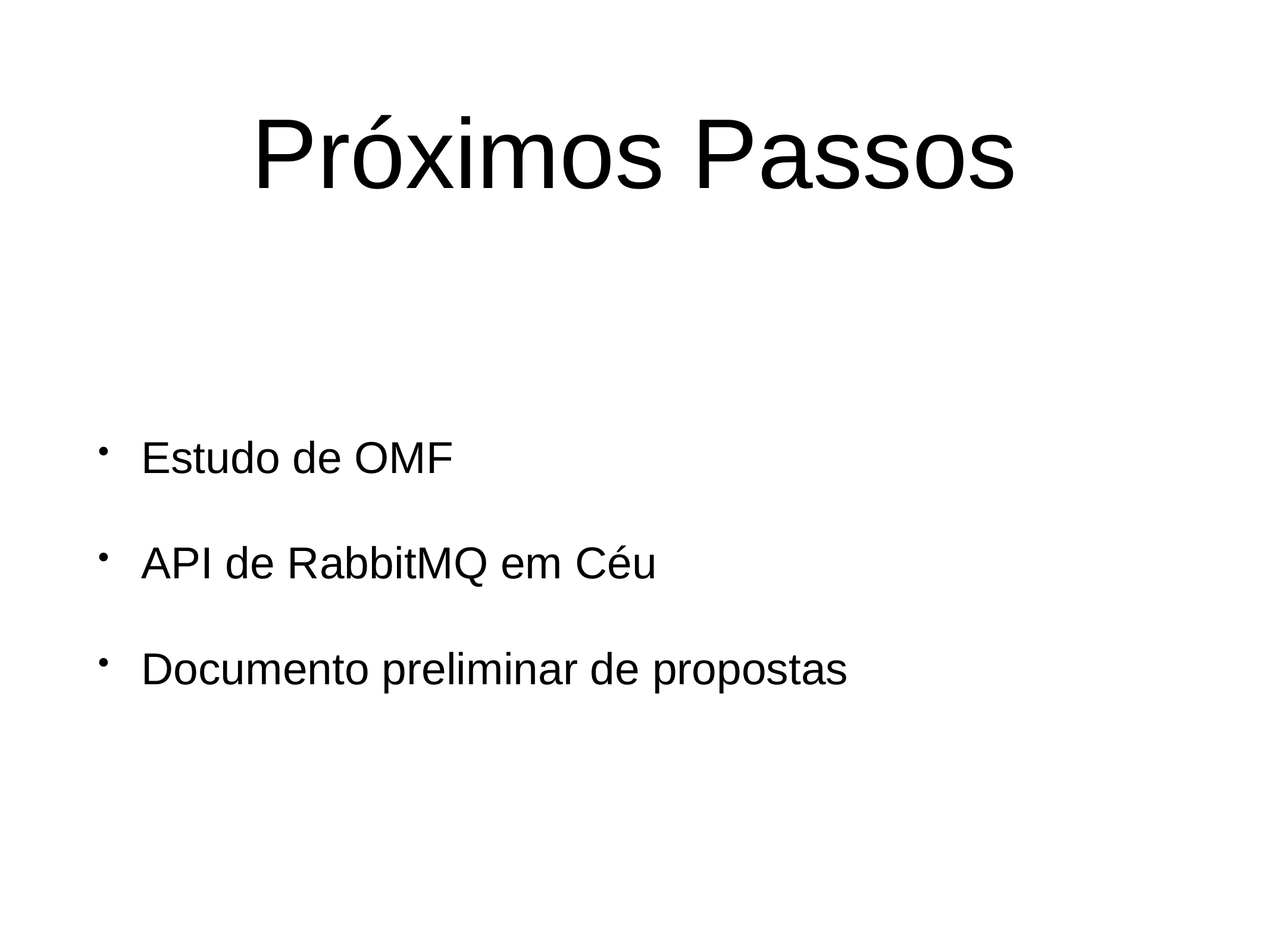

# Próximos Passos
Estudo de OMF
API de RabbitMQ em Céu
Documento preliminar de propostas